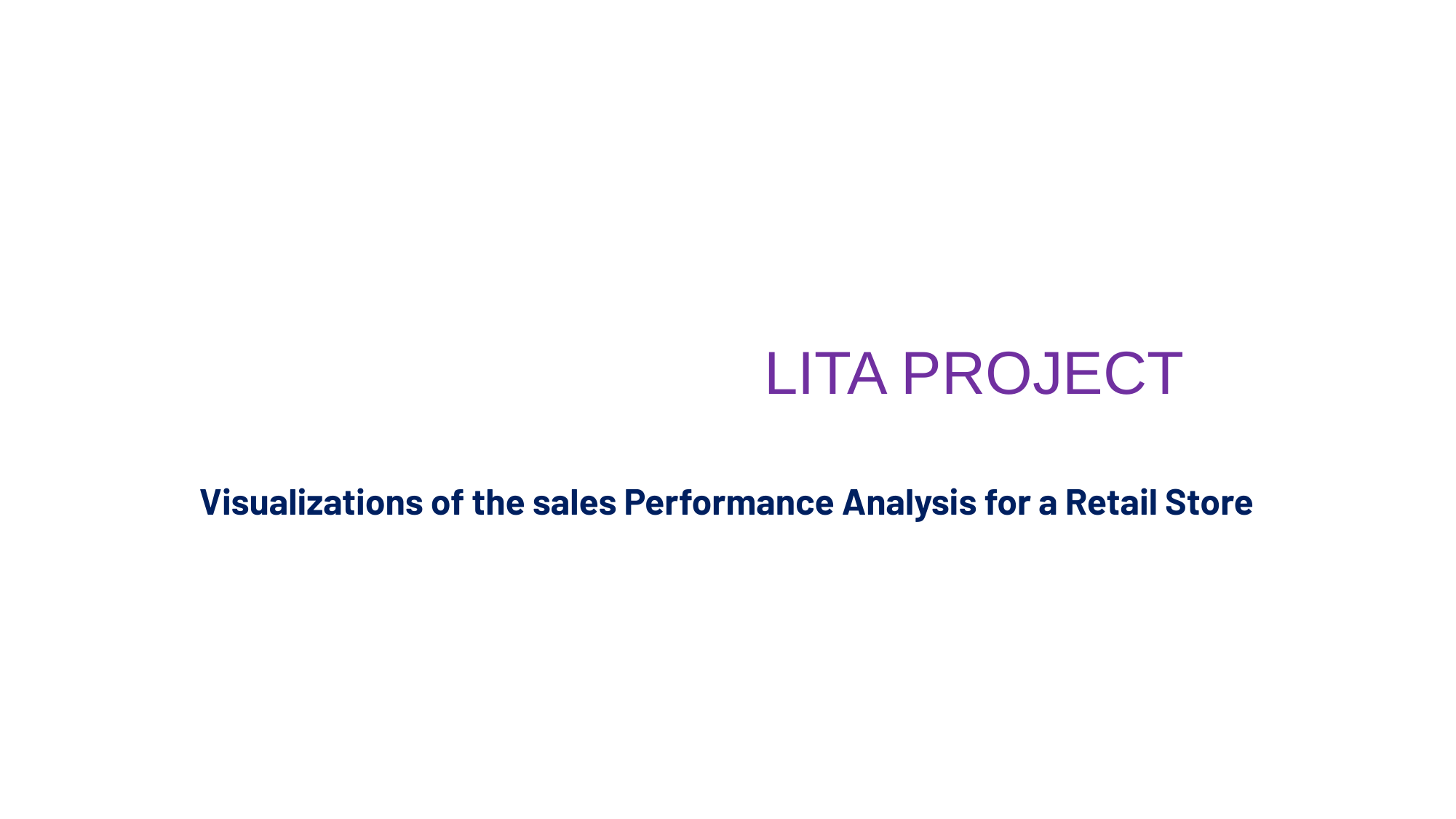

# LITA PROJECT

 Visualizations of the sales Performance Analysis for a Retail Store